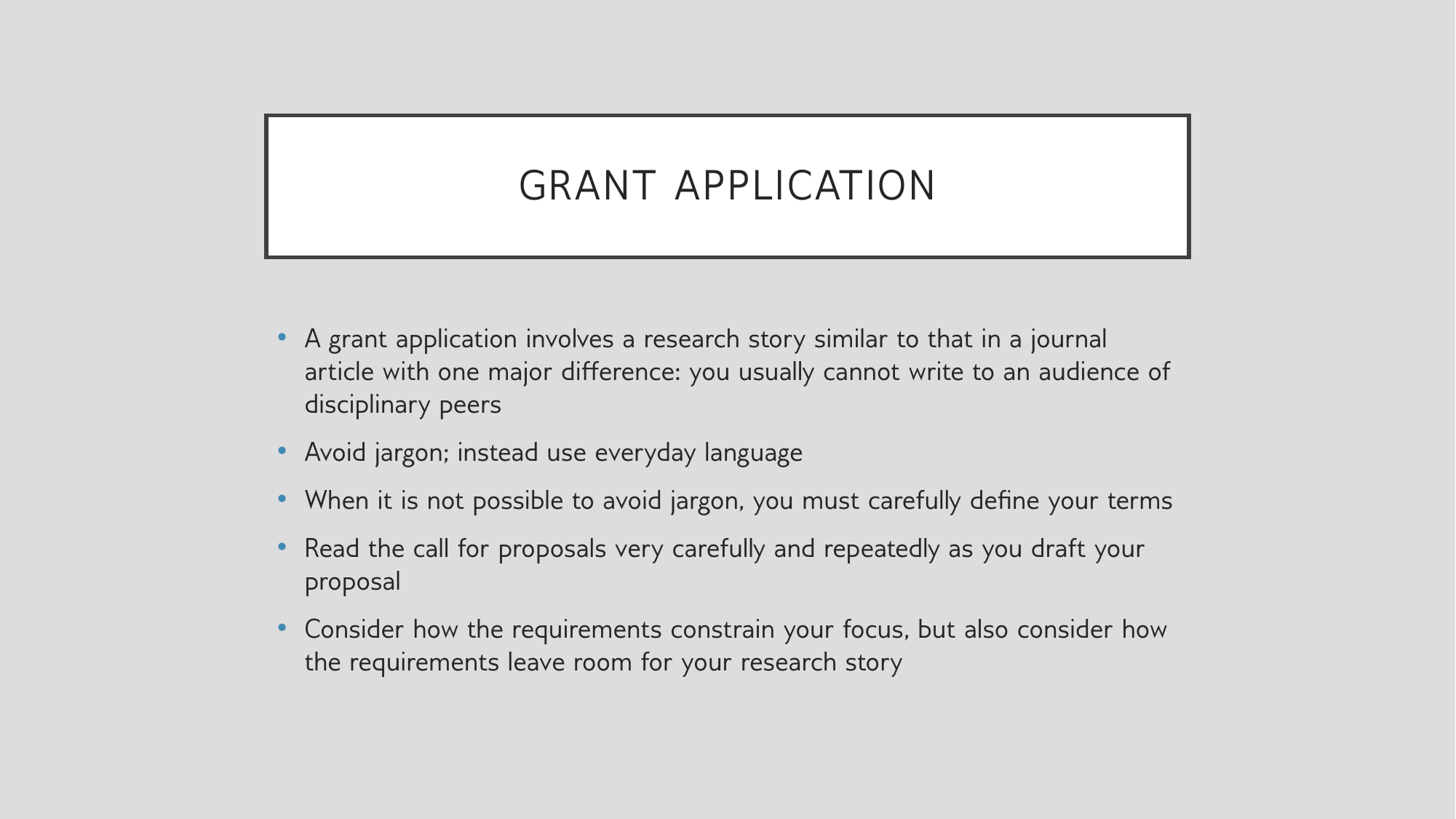

# Grant application
A grant application involves a research story similar to that in a journal article with one major difference: you usually cannot write to an audience of disciplinary peers
Avoid jargon; instead use everyday language
When it is not possible to avoid jargon, you must carefully define your terms
Read the call for proposals very carefully and repeatedly as you draft your proposal
Consider how the requirements constrain your focus, but also consider how the requirements leave room for your research story